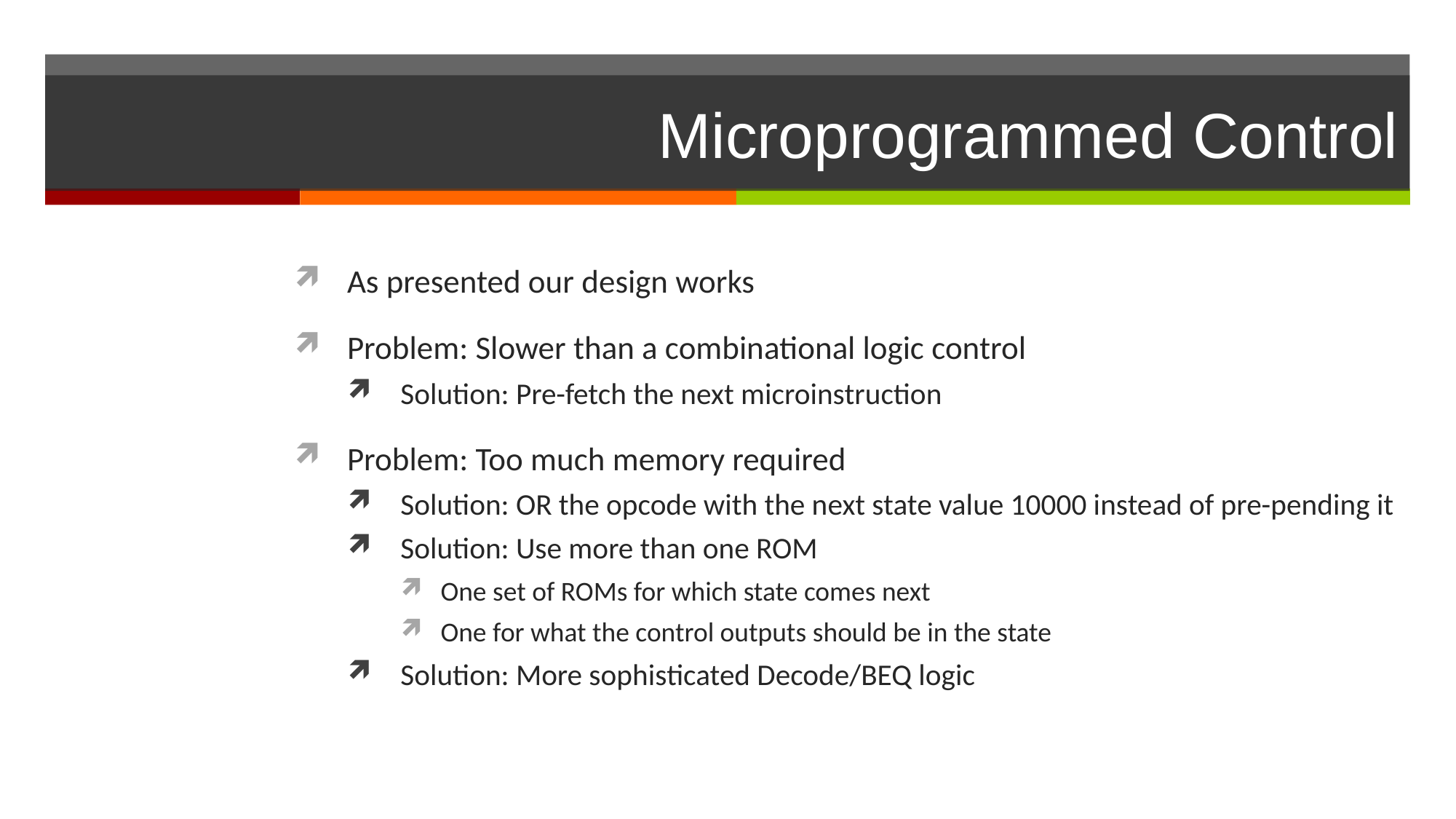

# Microprogrammed Control
As presented our design works
Problem: Slower than a combinational logic control
Solution: Pre-fetch the next microinstruction
Problem: Too much memory required
Solution: OR the opcode with the next state value 10000 instead of pre-pending it
Solution: Use more than one ROM
One set of ROMs for which state comes next
One for what the control outputs should be in the state
Solution: More sophisticated Decode/BEQ logic